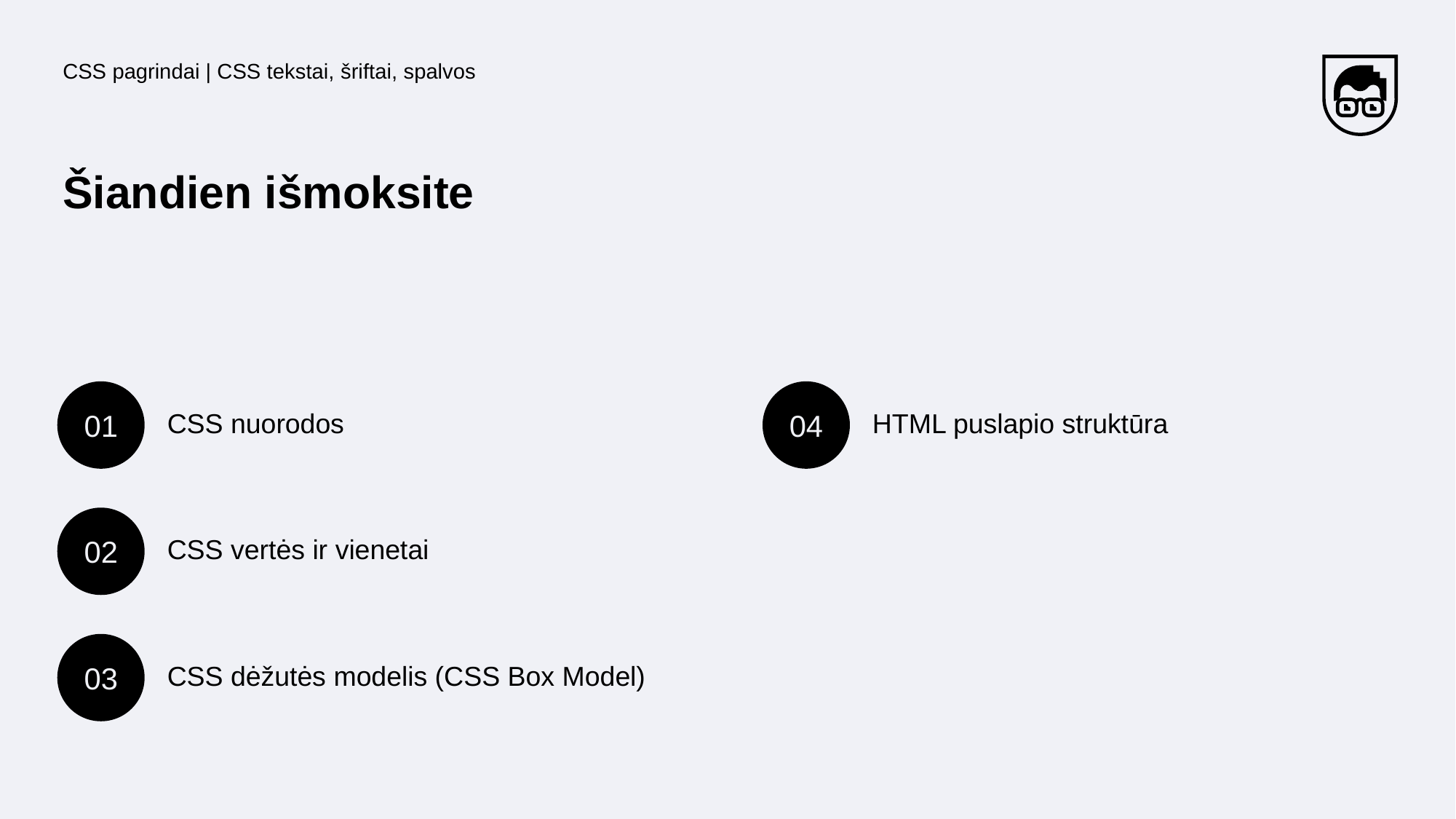

CSS pagrindai | CSS tekstai, šriftai, spalvos
# Šiandien išmoksite

01

04
CSS nuorodos
HTML puslapio struktūra

02
CSS vertės ir vienetai

03
CSS dėžutės modelis (CSS Box Model)